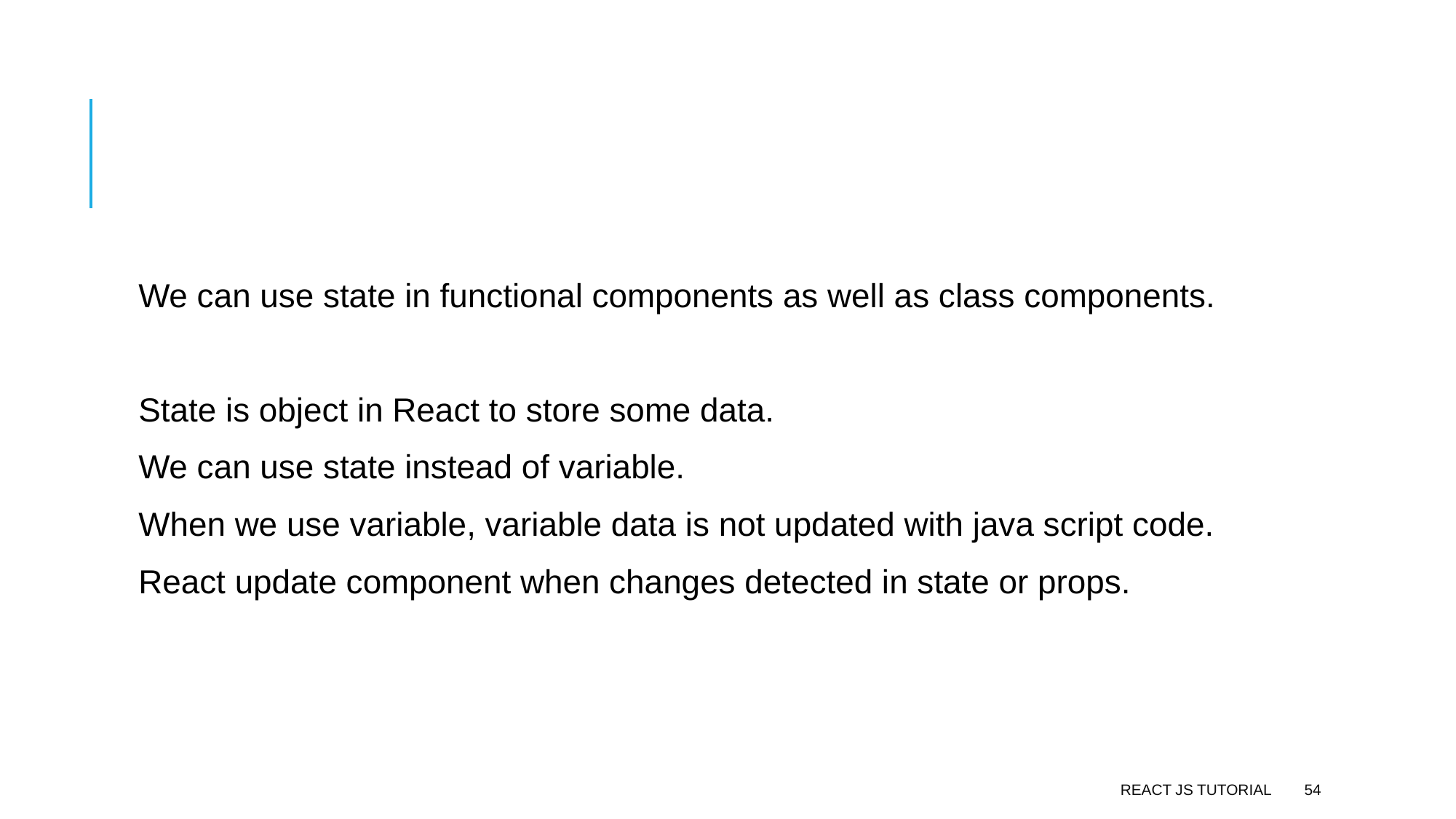

#
We can use state in functional components as well as class components.

State is object in React to store some data.
We can use state instead of variable.
When we use variable, variable data is not updated with java script code.
React update component when changes detected in state or props.

React JS Tutorial
54